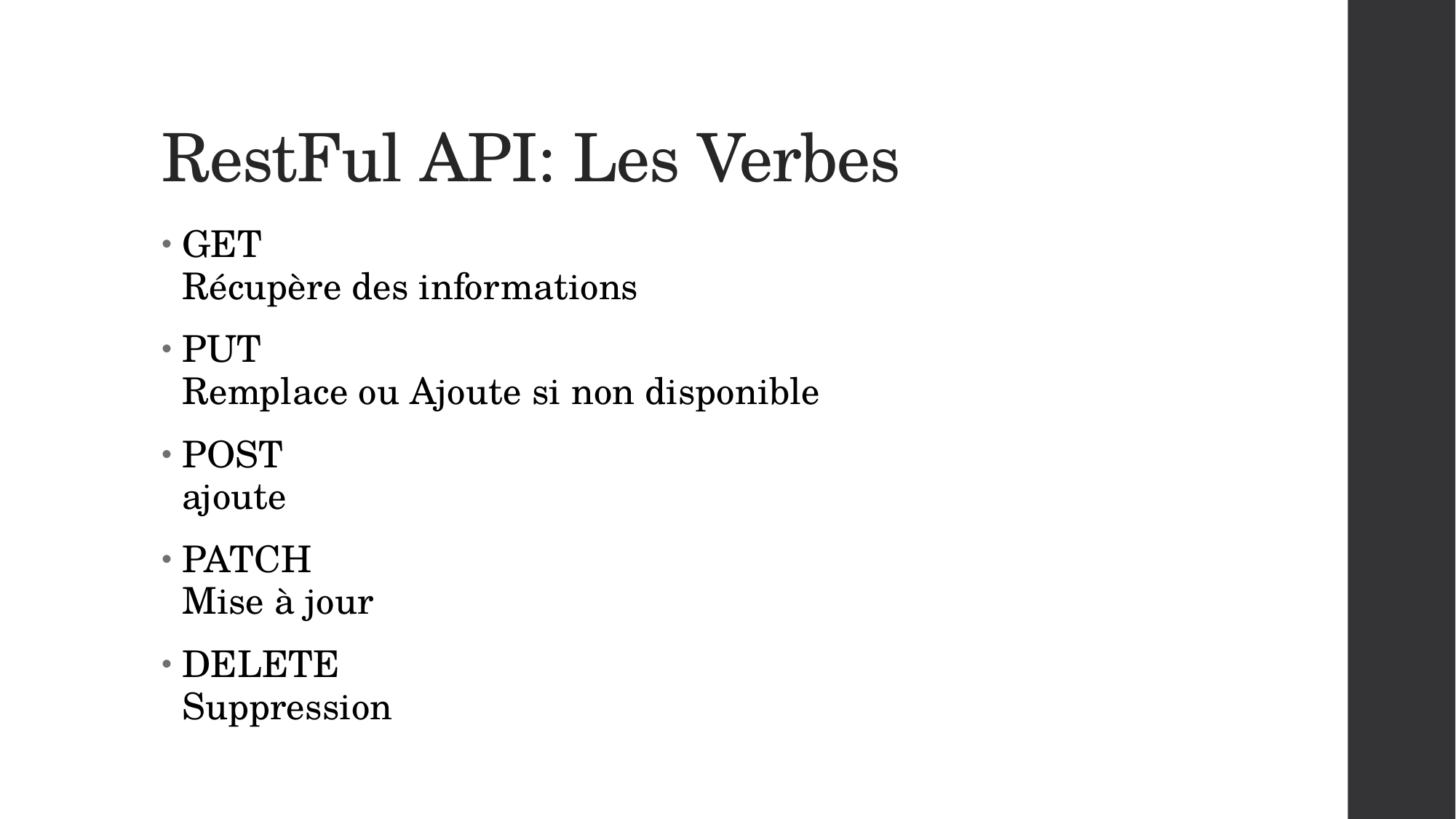

# RestFul API: Les Verbes
GET
Récupère des informations
PUT
Remplace ou Ajoute si non disponible
POST
ajoute
PATCH
Mise à jour
DELETE
Suppression